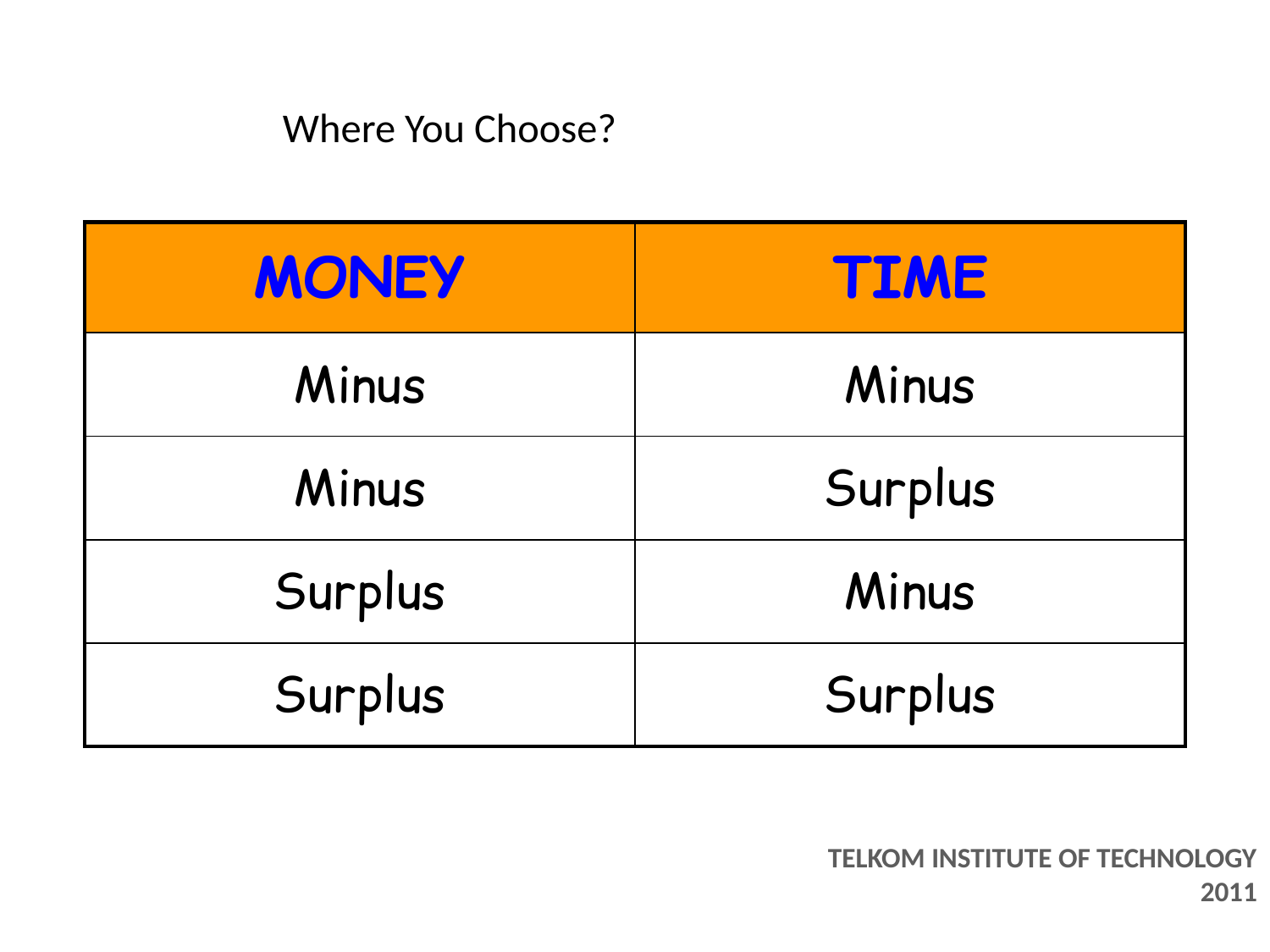

# Where You Choose?
| MONEY | TIME |
| --- | --- |
| Minus | Minus |
| Minus | Surplus |
| Surplus | Minus |
| Surplus | Surplus |
TELKOM INSTITUTE OF TECHNOLOGY
2011